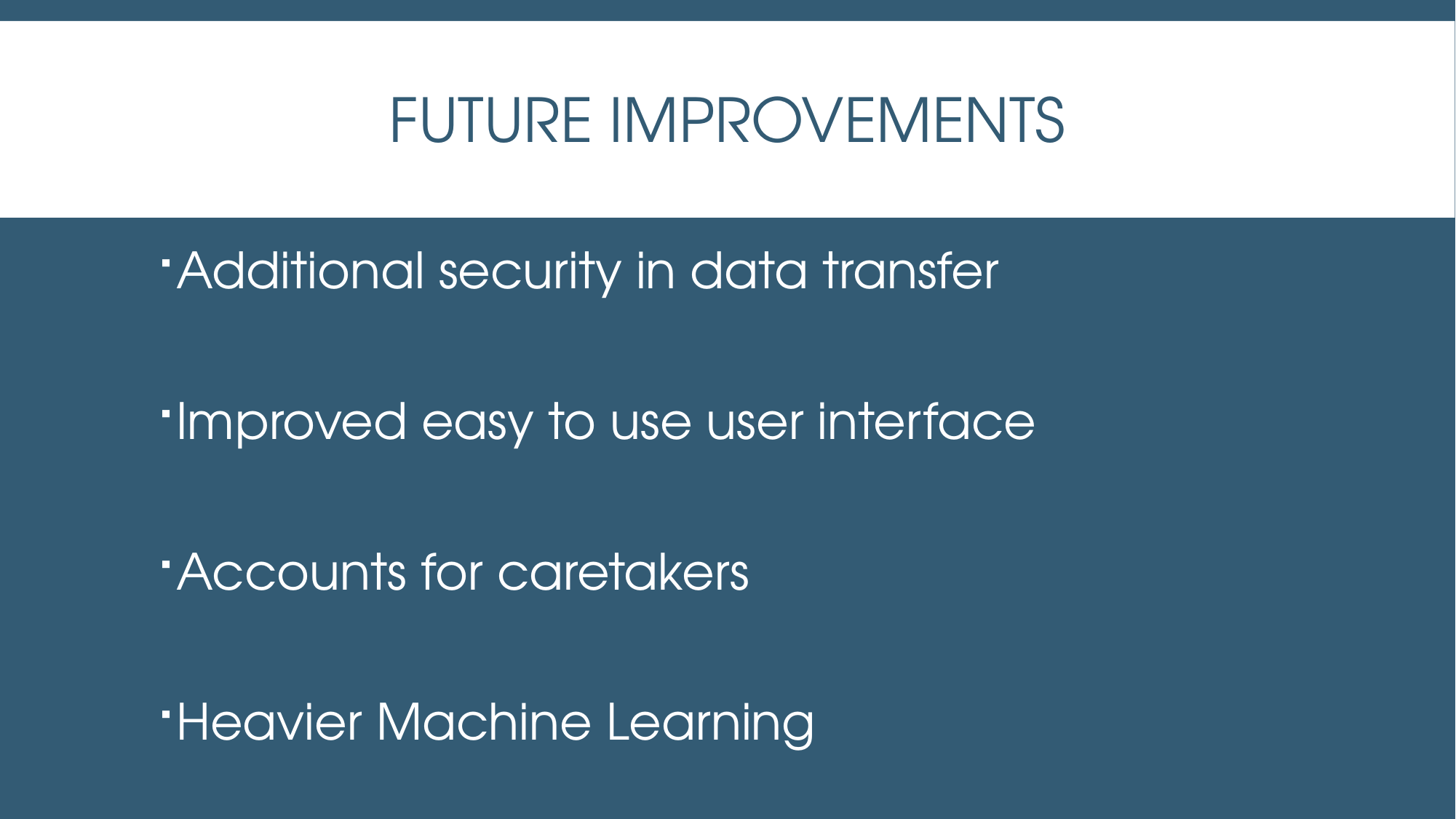

# Future Improvements
Additional security in data transfer

Improved easy to use user interface

Accounts for caretakers

Heavier Machine Learning